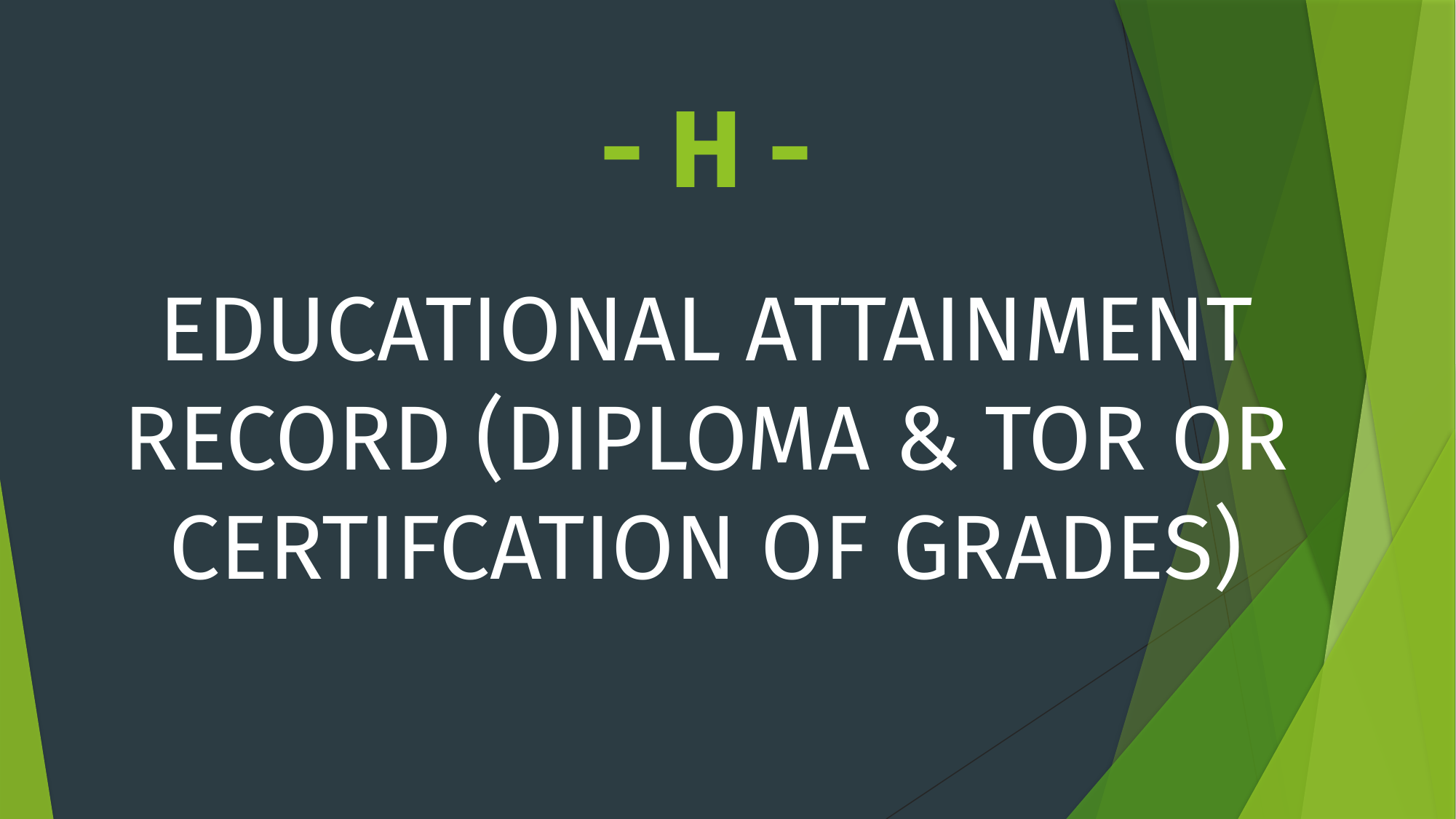

# - H -
EDUCATIONAL ATTAINMENT RECORD (DIPLOMA & TOR OR CERTIFCATION OF GRADES)